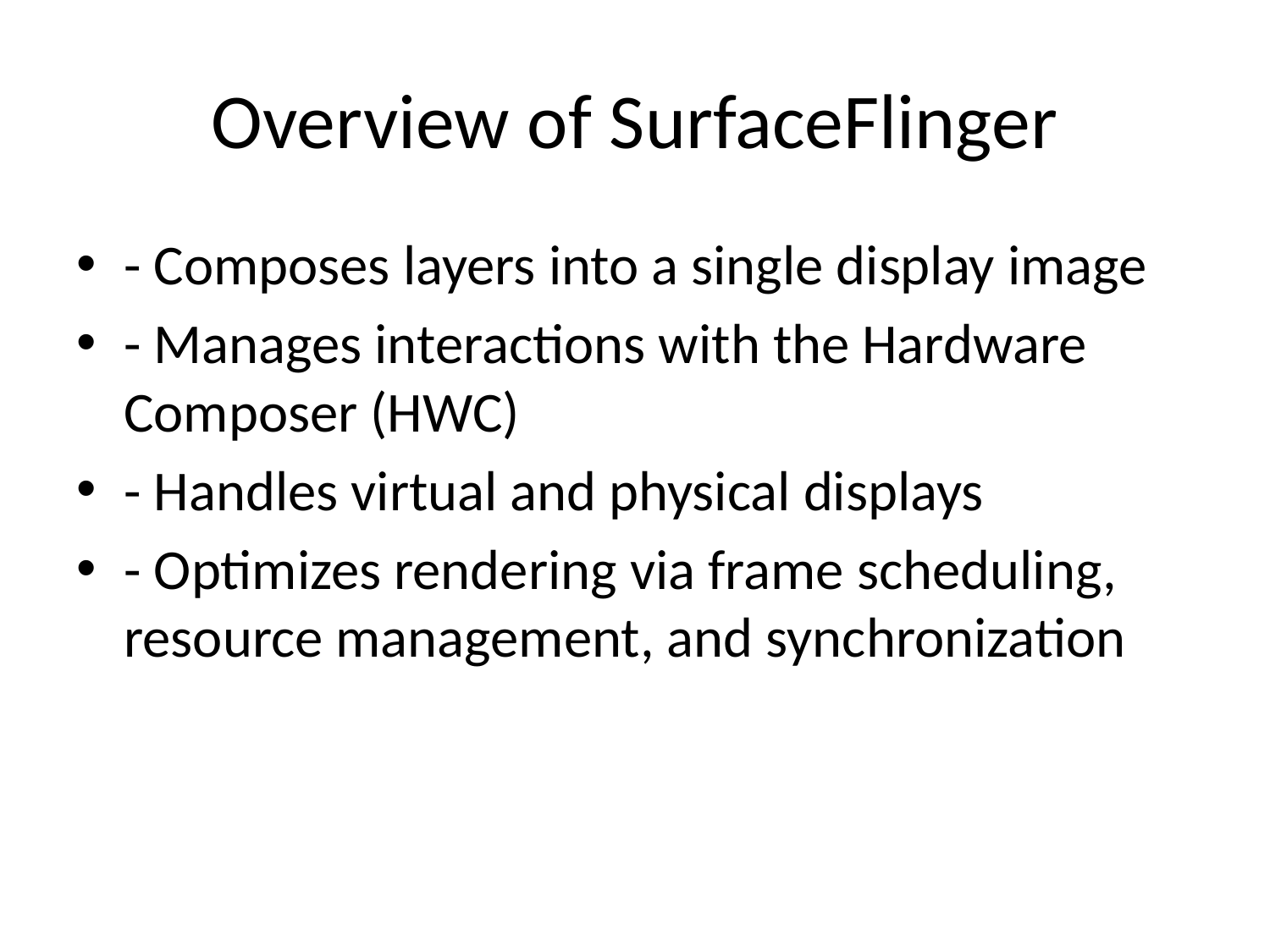

# Overview of SurfaceFlinger
- Composes layers into a single display image
- Manages interactions with the Hardware Composer (HWC)
- Handles virtual and physical displays
- Optimizes rendering via frame scheduling, resource management, and synchronization